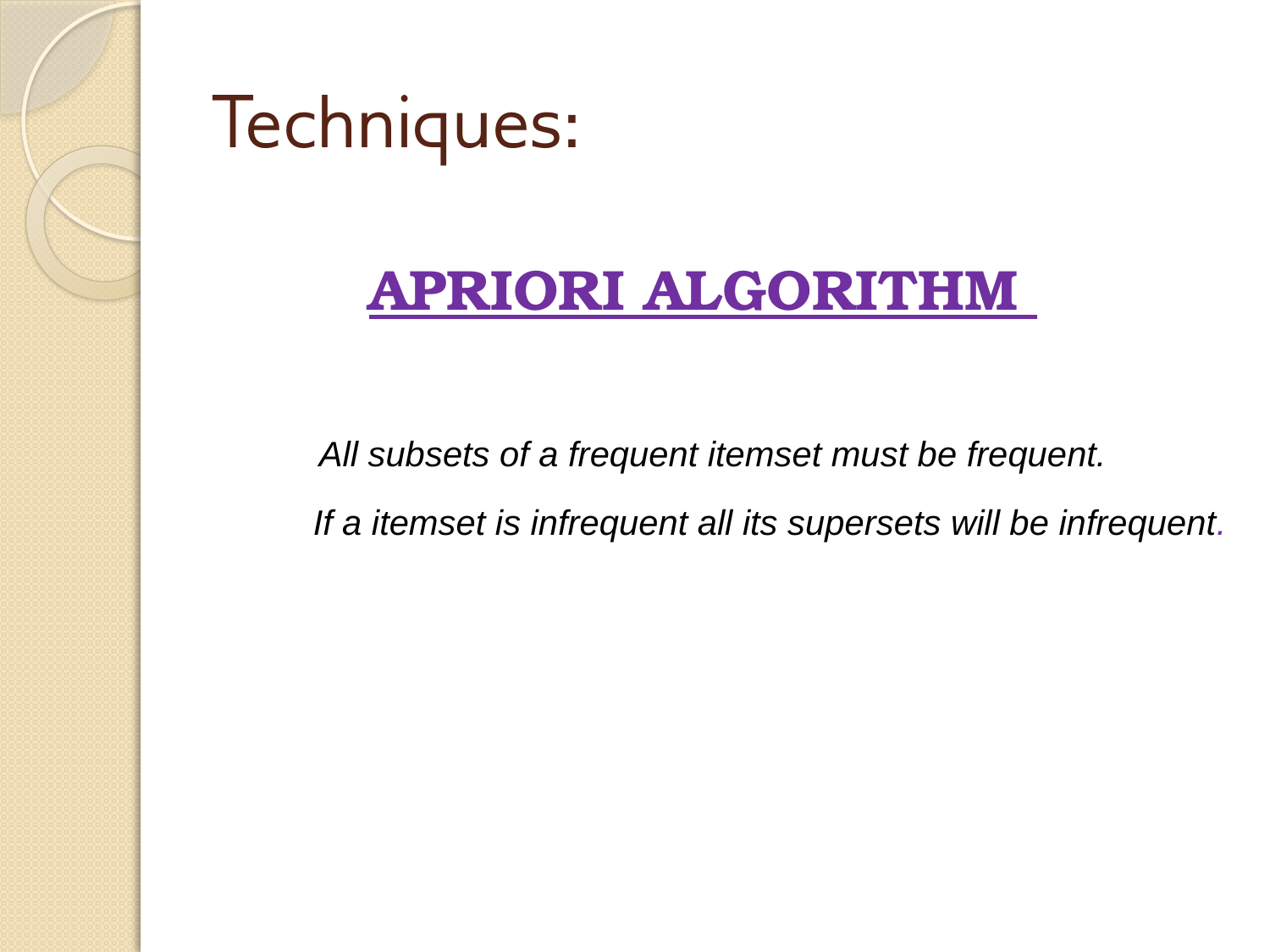

# Techniques:

        APRIORI ALGORITHM

      All subsets of a frequent itemset must be frequent.
     If a itemset is infrequent all its supersets will be infrequent.